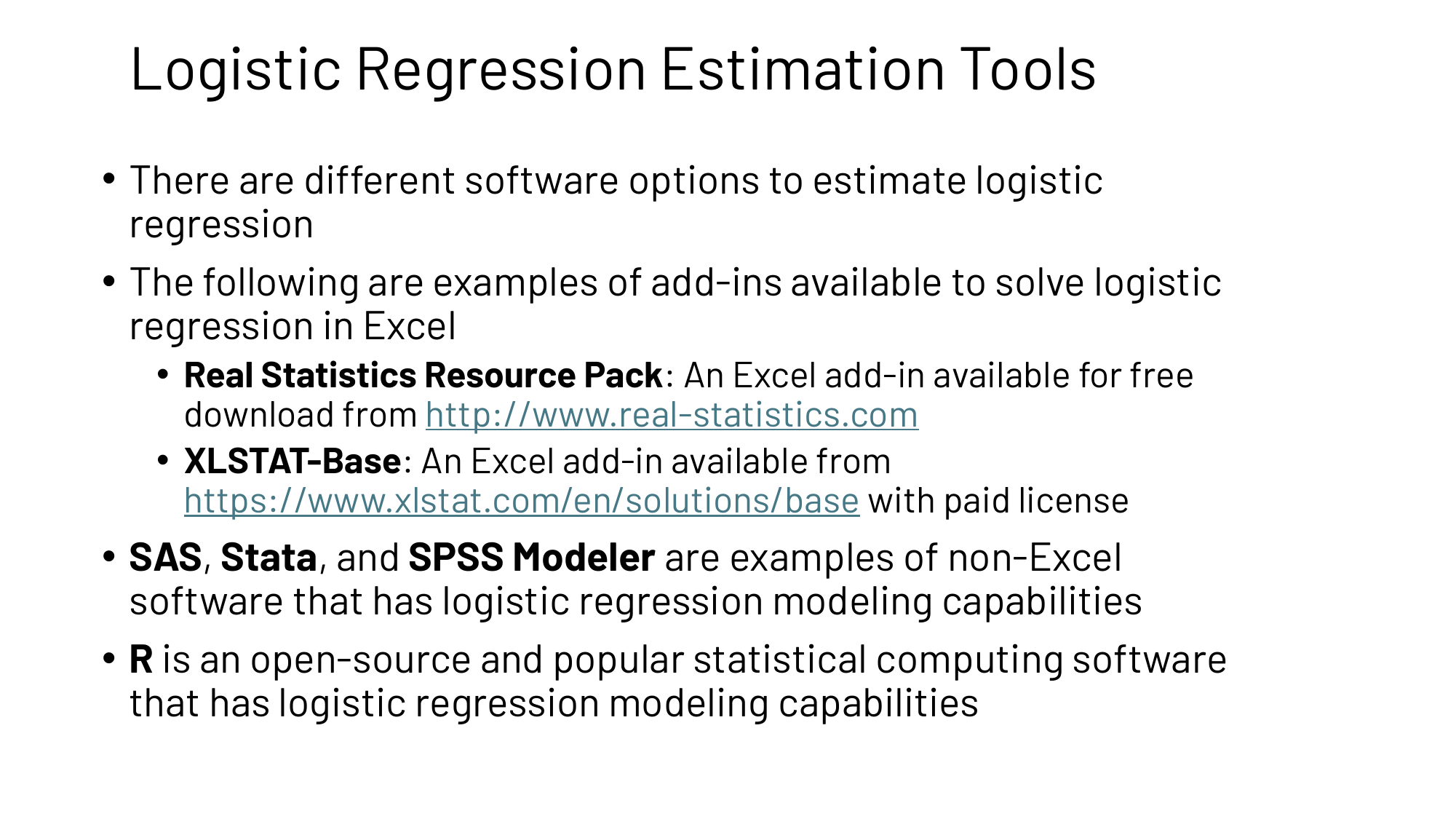

# Logistic Regression Estimation Tools
There are different software options to estimate logistic regression
The following are examples of add-ins available to solve logistic regression in Excel
Real Statistics Resource Pack: An Excel add-in available for free download from http://www.real-statistics.com
XLSTAT-Base: An Excel add-in available from https://www.xlstat.com/en/solutions/base with paid license
SAS, Stata, and SPSS Modeler are examples of non-Excel software that has logistic regression modeling capabilities
R is an open-source and popular statistical computing software that has logistic regression modeling capabilities